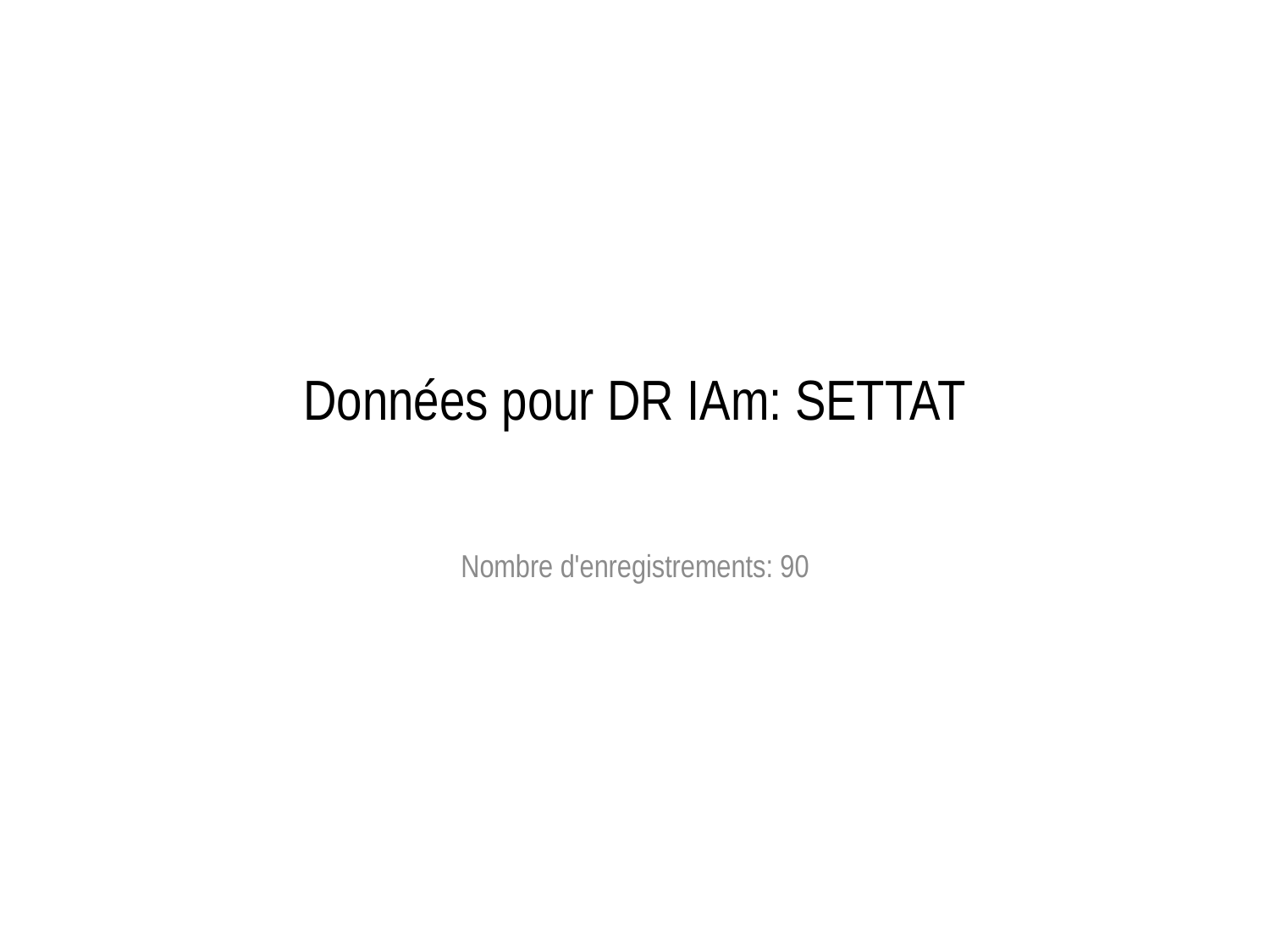

# Données pour DR IAm: SETTAT
Nombre d'enregistrements: 90